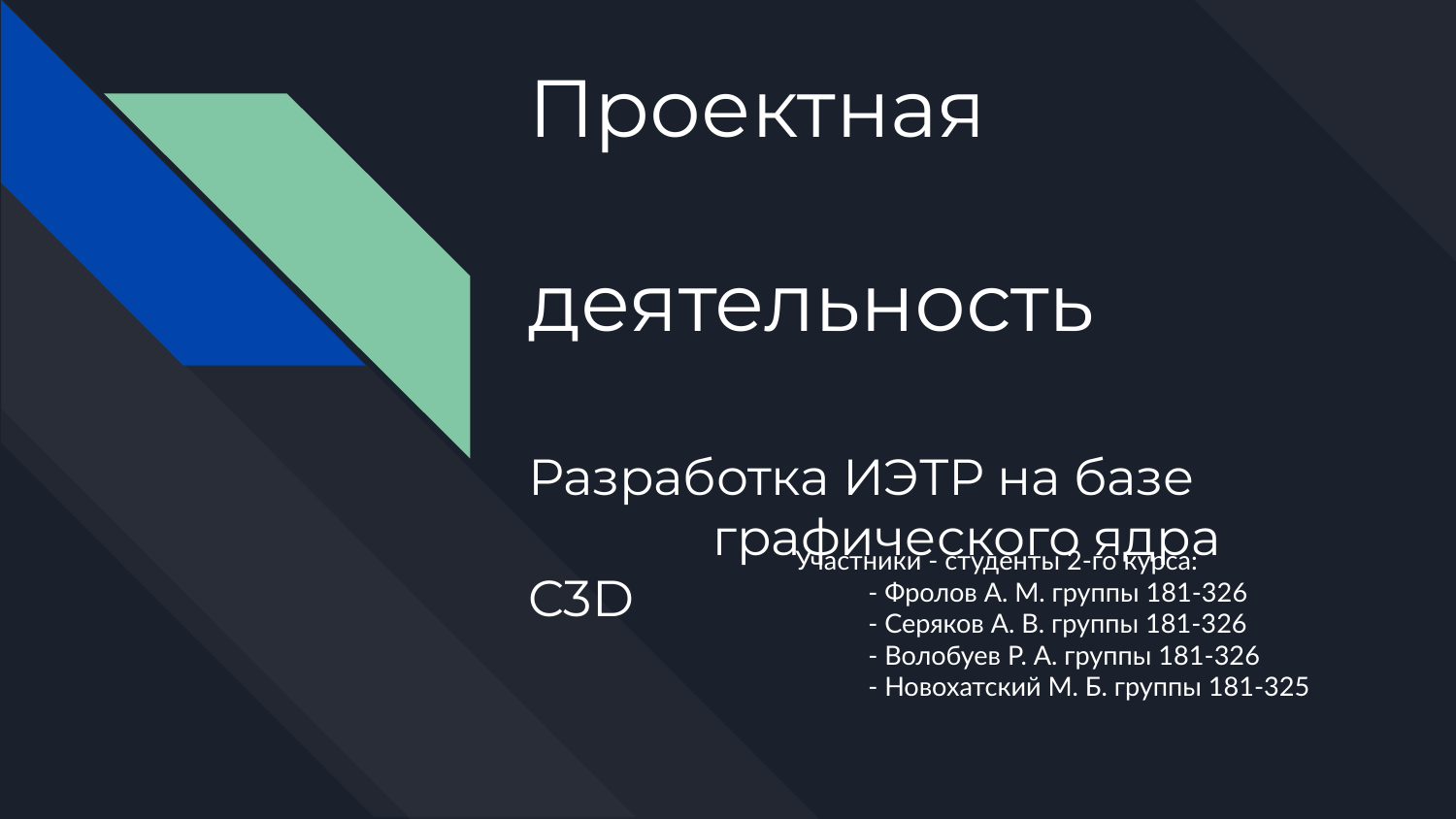

# Проектная
		деятельность

Разработка ИЭТР на базе 		   графического ядра C3D
Участники - студенты 2-го курса:
- Фролов А. М. группы 181-326
- Серяков А. В. группы 181-326
- Волобуев Р. А. группы 181-326
- Новохатский М. Б. группы 181-325